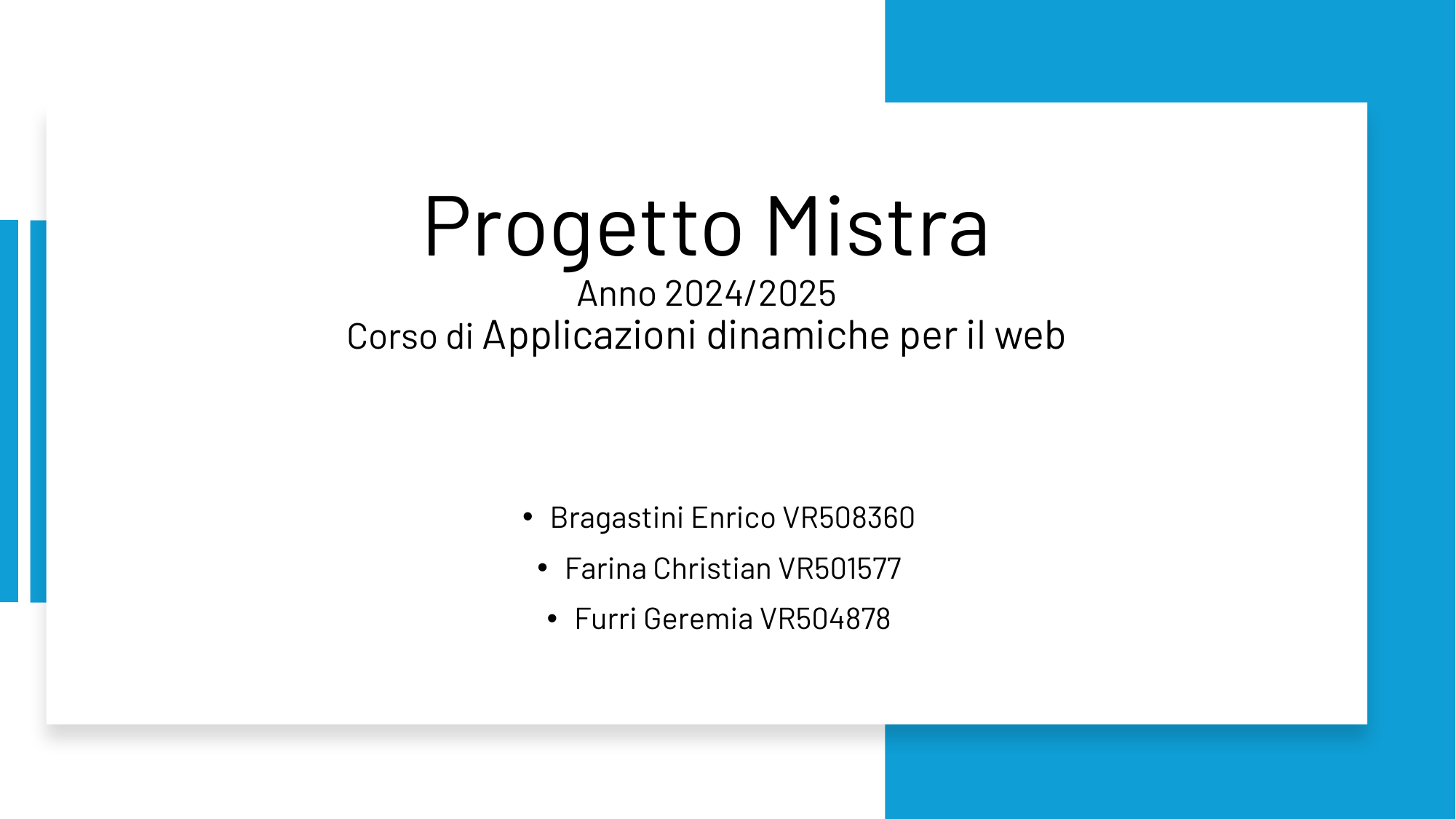

# Progetto Mistra Anno 2024/2025 Corso di Applicazioni dinamiche per il web

Bragastini Enrico VR508360
Farina Christian VR501577
Furri Geremia VR504878